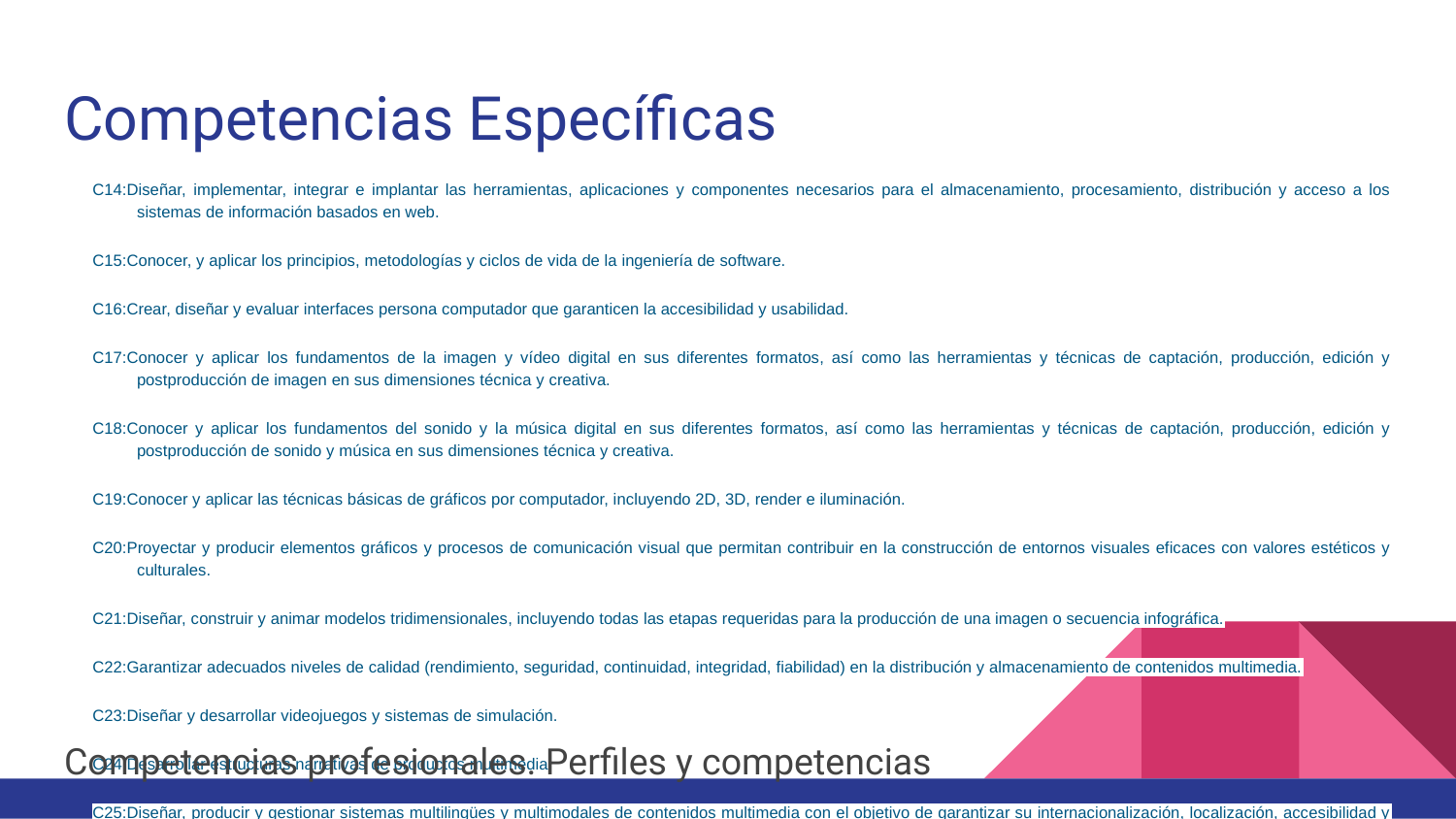

# Competencias Específicas
C14:Diseñar, implementar, integrar e implantar las herramientas, aplicaciones y componentes necesarios para el almacenamiento, procesamiento, distribución y acceso a los sistemas de información basados en web.
C15:Conocer, y aplicar los principios, metodologías y ciclos de vida de la ingeniería de software.
C16:Crear, diseñar y evaluar interfaces persona computador que garanticen la accesibilidad y usabilidad.
C17:Conocer y aplicar los fundamentos de la imagen y vídeo digital en sus diferentes formatos, así como las herramientas y técnicas de captación, producción, edición y postproducción de imagen en sus dimensiones técnica y creativa.
C18:Conocer y aplicar los fundamentos del sonido y la música digital en sus diferentes formatos, así como las herramientas y técnicas de captación, producción, edición y postproducción de sonido y música en sus dimensiones técnica y creativa.
C19:Conocer y aplicar las técnicas básicas de gráficos por computador, incluyendo 2D, 3D, render e iluminación.
C20:Proyectar y producir elementos gráficos y procesos de comunicación visual que permitan contribuir en la construcción de entornos visuales eficaces con valores estéticos y culturales.
C21:Diseñar, construir y animar modelos tridimensionales, incluyendo todas las etapas requeridas para la producción de una imagen o secuencia infográfica.
C22:Garantizar adecuados niveles de calidad (rendimiento, seguridad, continuidad, integridad, fiabilidad) en la distribución y almacenamiento de contenidos multimedia.
C23:Diseñar y desarrollar videojuegos y sistemas de simulación.
C24:Desarrollar estructuras narrativas de productos multimedia.
C25:Diseñar, producir y gestionar sistemas multilingües y multimodales de contenidos multimedia con el objetivo de garantizar su internacionalización, localización, accesibilidad y usabilidad.
C26:Conocer, diseñar, integrar e implantar sistemas de gestión de contenidos adecuados a los requisitos especificados.
C27:Conocer y aplicar los distintos modelos de desarrollo en entorno web, así como las tecnologías empleadas en el desarrollo de aplicaciones en este entorno y los dispositivos en los que pueden ser ejecutadas.

Competencias profesionales. Perfiles y competencias